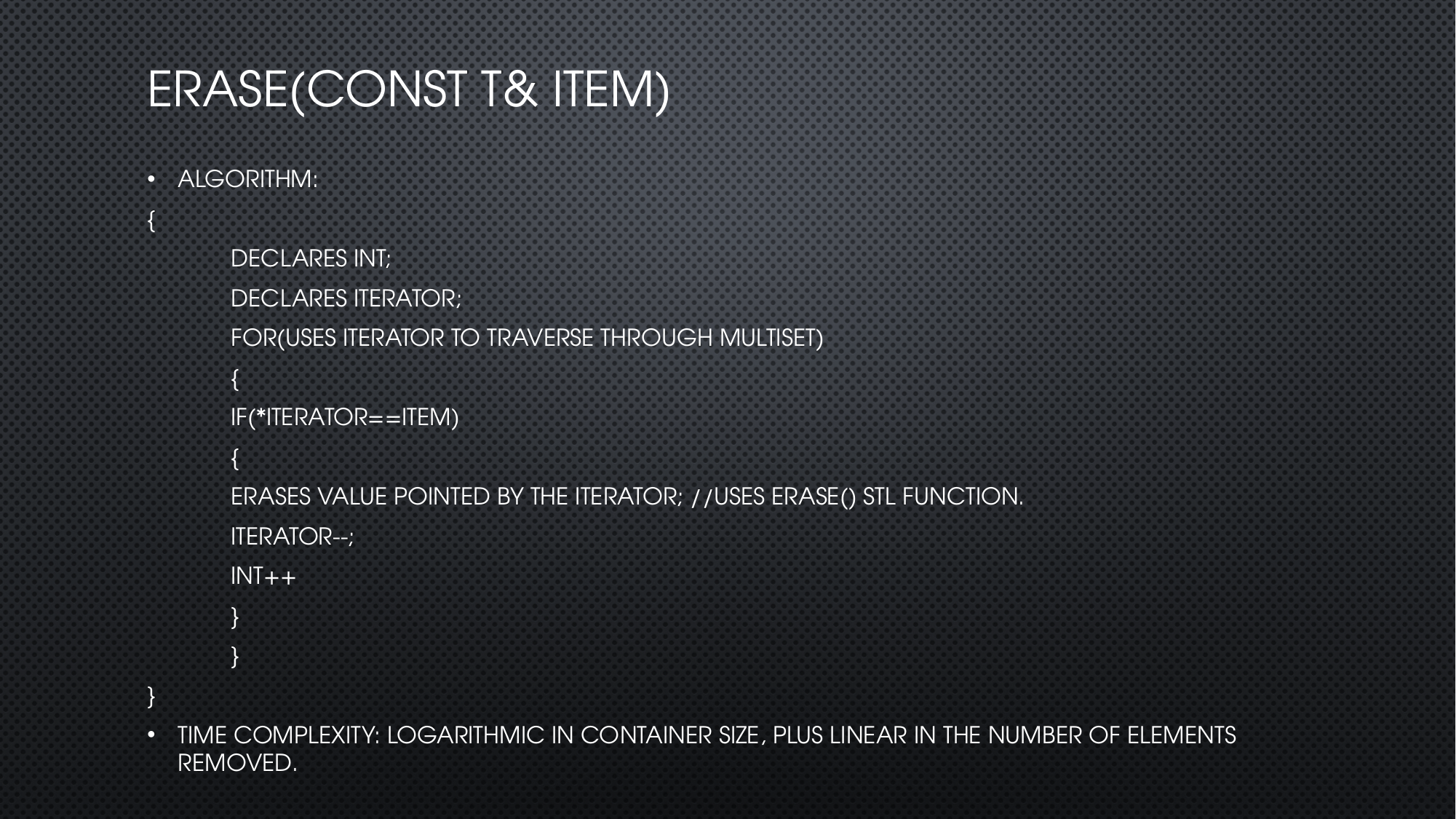

# Erase(const t& item)
Algorithm:
{
	declares int;
	declares iterator;
	for(uses iterator to traverse through multiset)
	{
		if(*iterator==item)
		{
			erases value pointed by the iterator; //uses erase() STL function.
			iterator--;
			int++
		}
	}
}
Time Complexity: logarithmic in container size, plus linear in the number of elements removed.